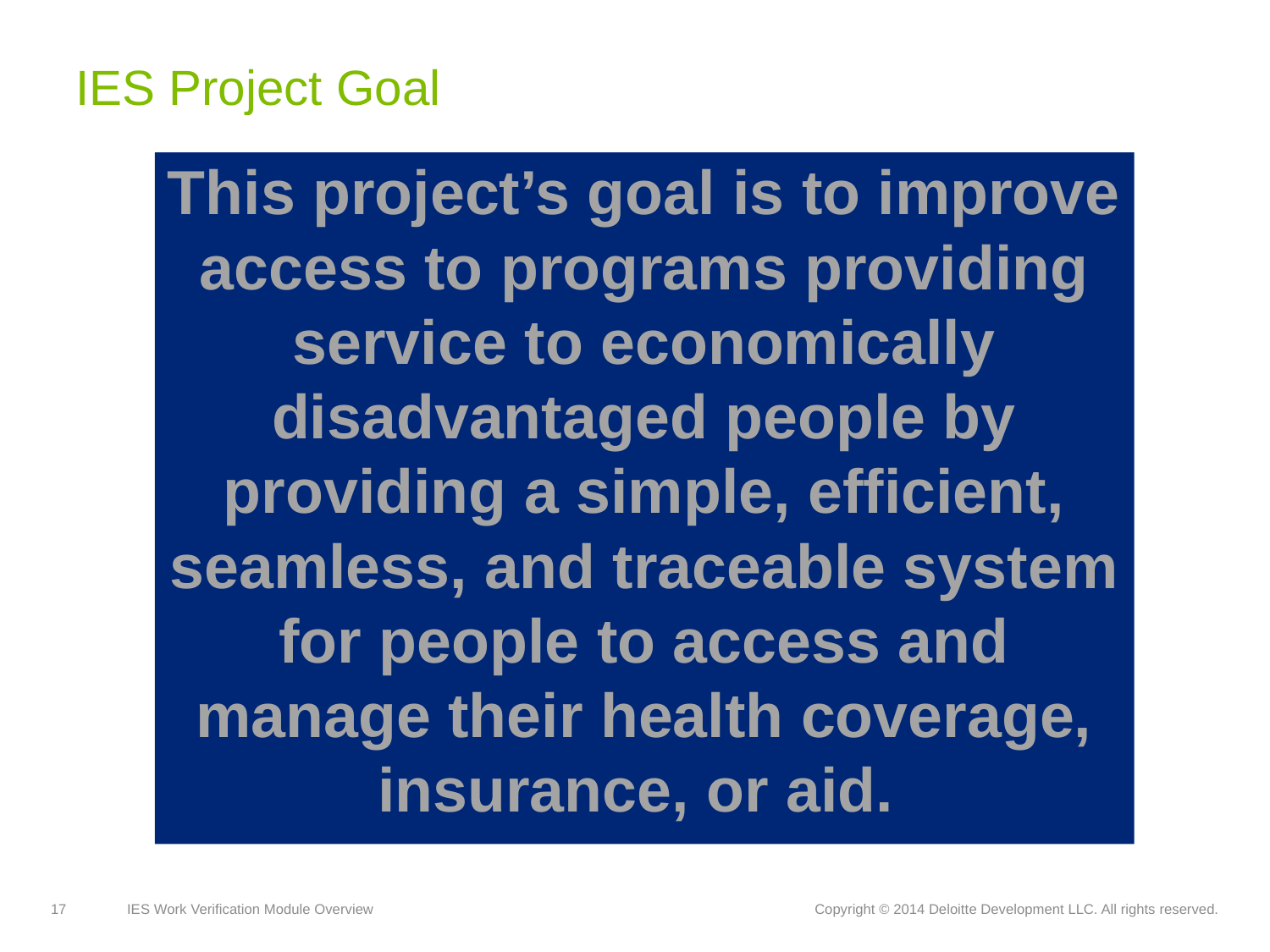

# IES Project Goal
This project’s goal is to improve access to programs providing service to economically disadvantaged people by providing a simple, efficient, seamless, and traceable system for people to access and manage their health coverage, insurance, or aid.